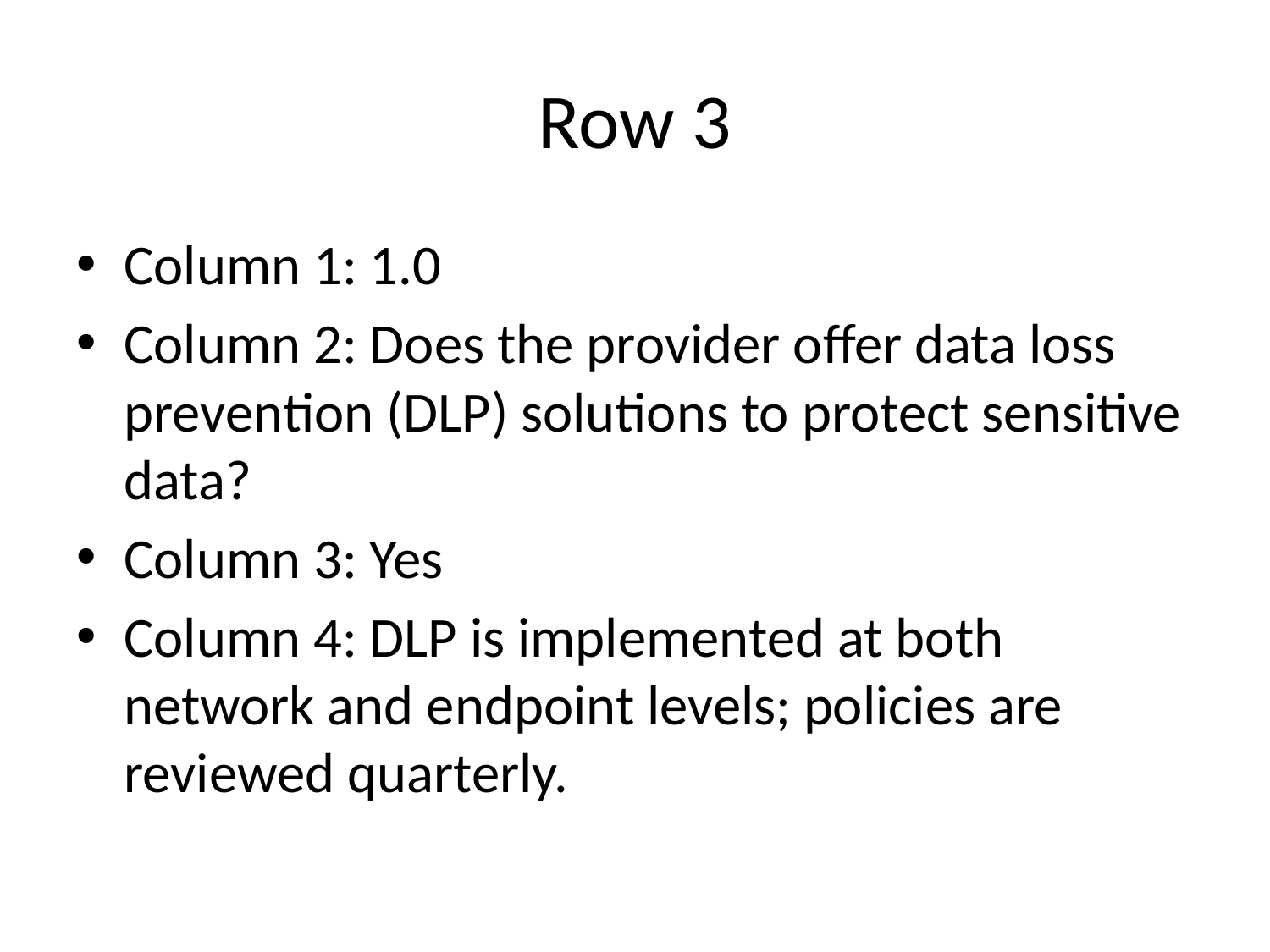

# Row 3
Column 1: 1.0
Column 2: Does the provider offer data loss prevention (DLP) solutions to protect sensitive data?
Column 3: Yes
Column 4: DLP is implemented at both network and endpoint levels; policies are reviewed quarterly.